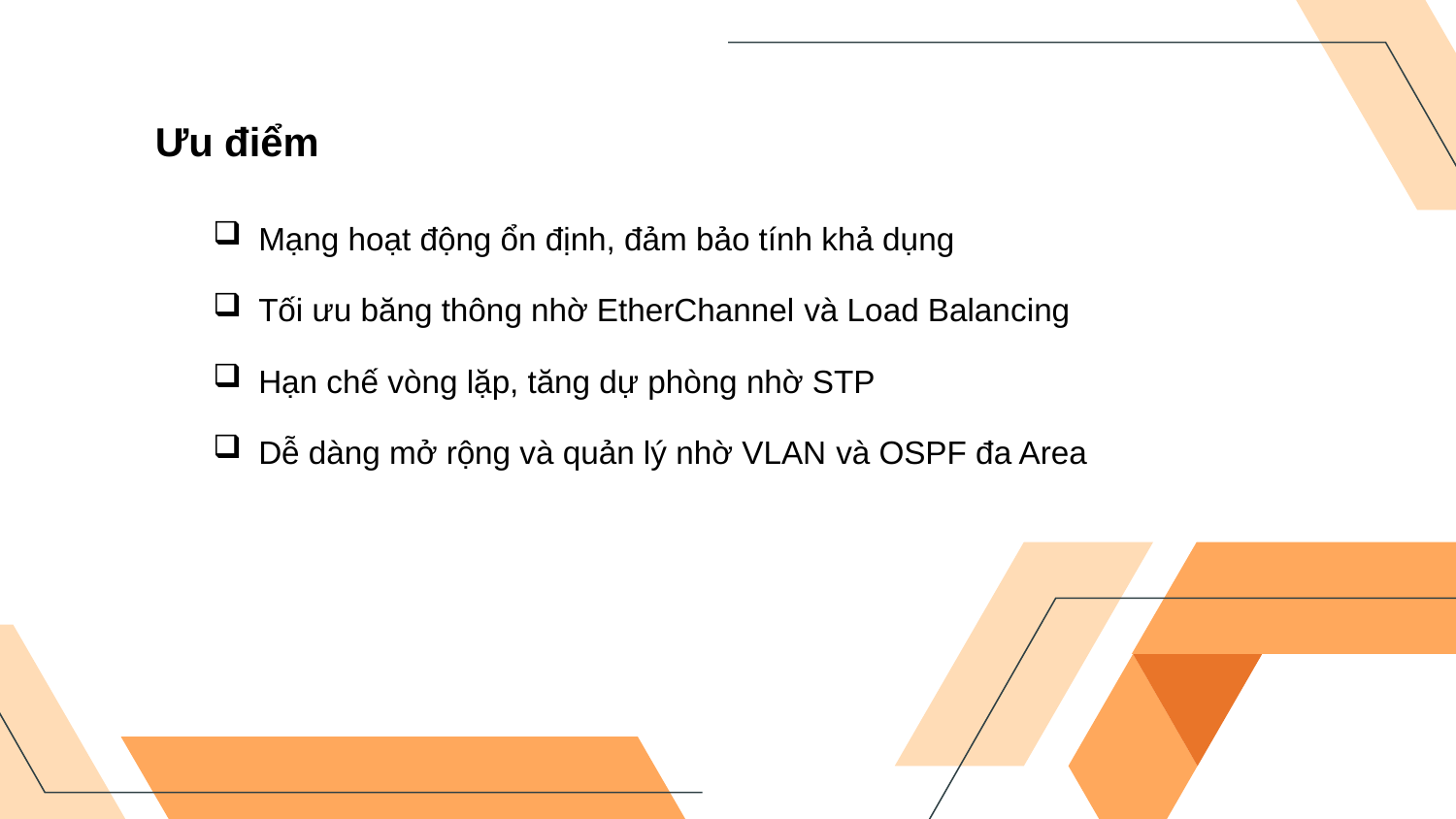

Ưu điểm
Mạng hoạt động ổn định, đảm bảo tính khả dụng
Tối ưu băng thông nhờ EtherChannel và Load Balancing
Hạn chế vòng lặp, tăng dự phòng nhờ STP
Dễ dàng mở rộng và quản lý nhờ VLAN và OSPF đa Area